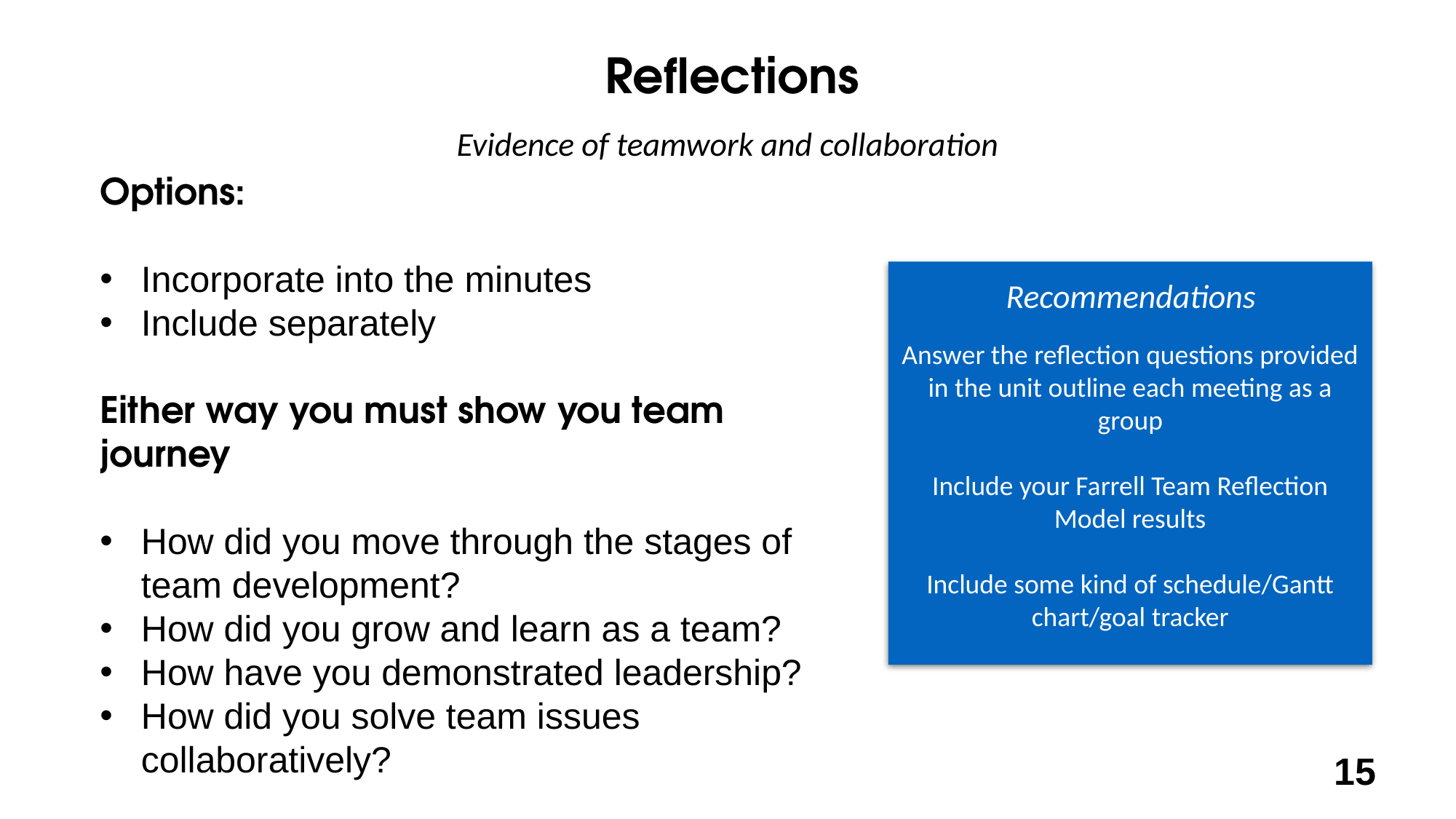

Reflections
Evidence of teamwork and collaboration
Options:

Incorporate into the minutes
Include separately

Either way you must show you team journey

How did you move through the stages of team development?
How did you grow and learn as a team?
How have you demonstrated leadership?
How did you solve team issues collaboratively?

Recommendations
Answer the reflection questions provided in the unit outline each meeting as a group

Include your Farrell Team Reflection Model results

Include some kind of schedule/Gantt chart/goal tracker
15